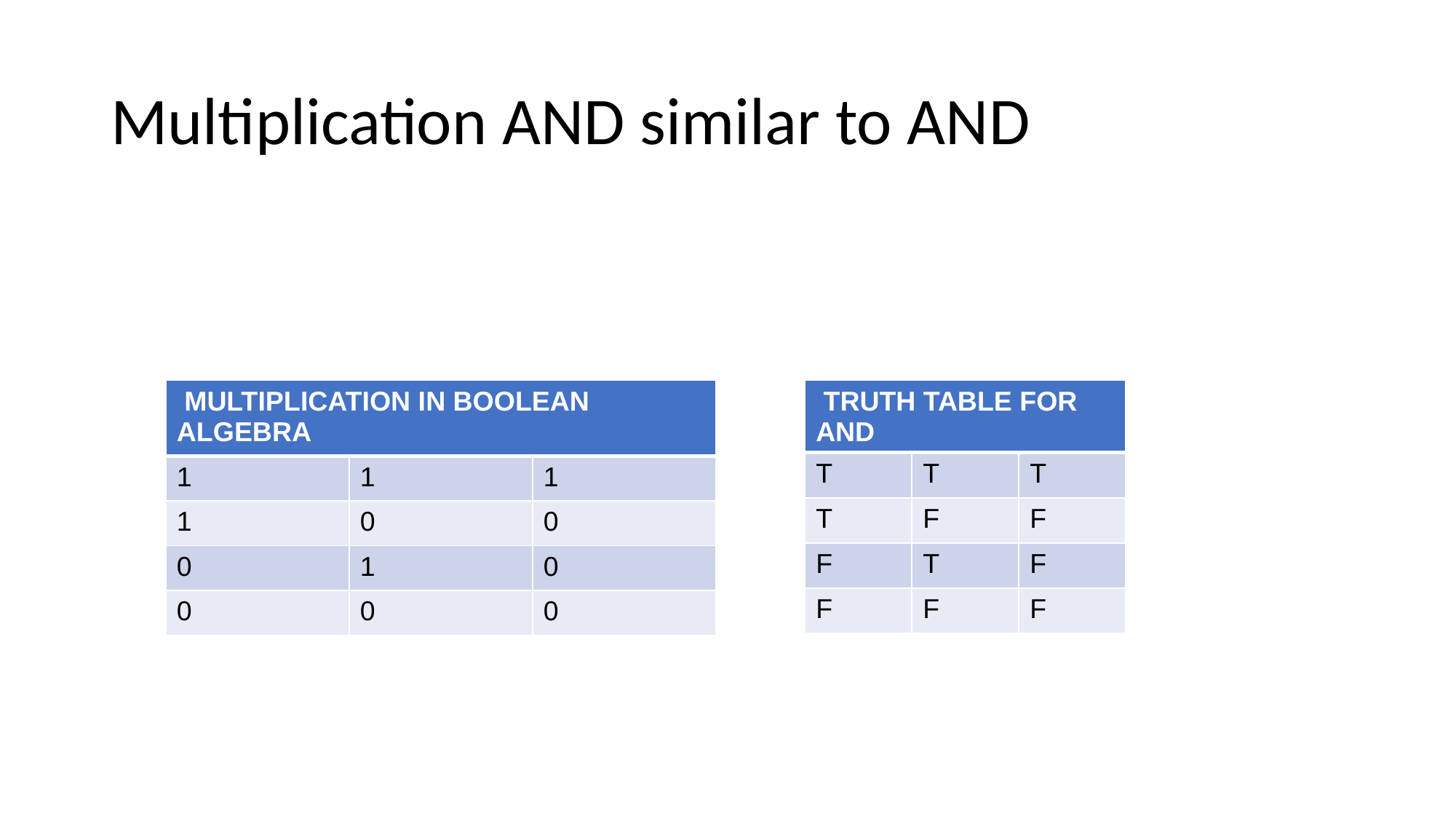

# Multiplication AND similar to AND

| MULTIPLICATION IN BOOLEAN ALGEBRA |  |  |
| --- | --- | --- |
| 1 | 1 | 1 |
| 1 | 0 | 0 |
| 0 | 1 | 0 |
| 0 | 0 | 0 |
| TRUTH TABLE FOR AND |  |  |
| --- | --- | --- |
| T | T | T |
| T | F | F |
| F | T | F |
| F | F | F |